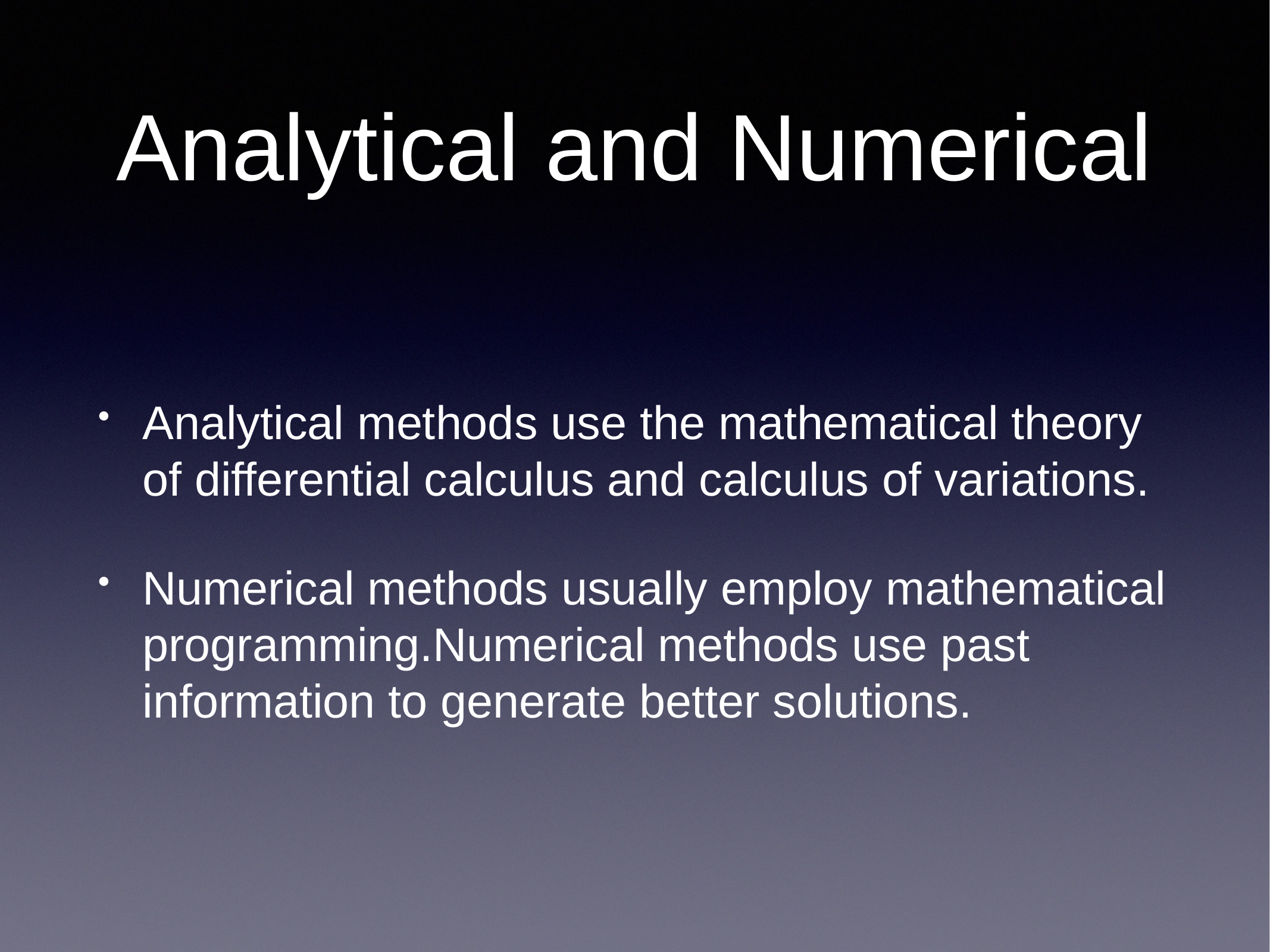

# Analytical and Numerical
Analytical methods use the mathematical theory of differential calculus and calculus of variations.
Numerical methods usually employ mathematical programming.Numerical methods use past information to generate better solutions.